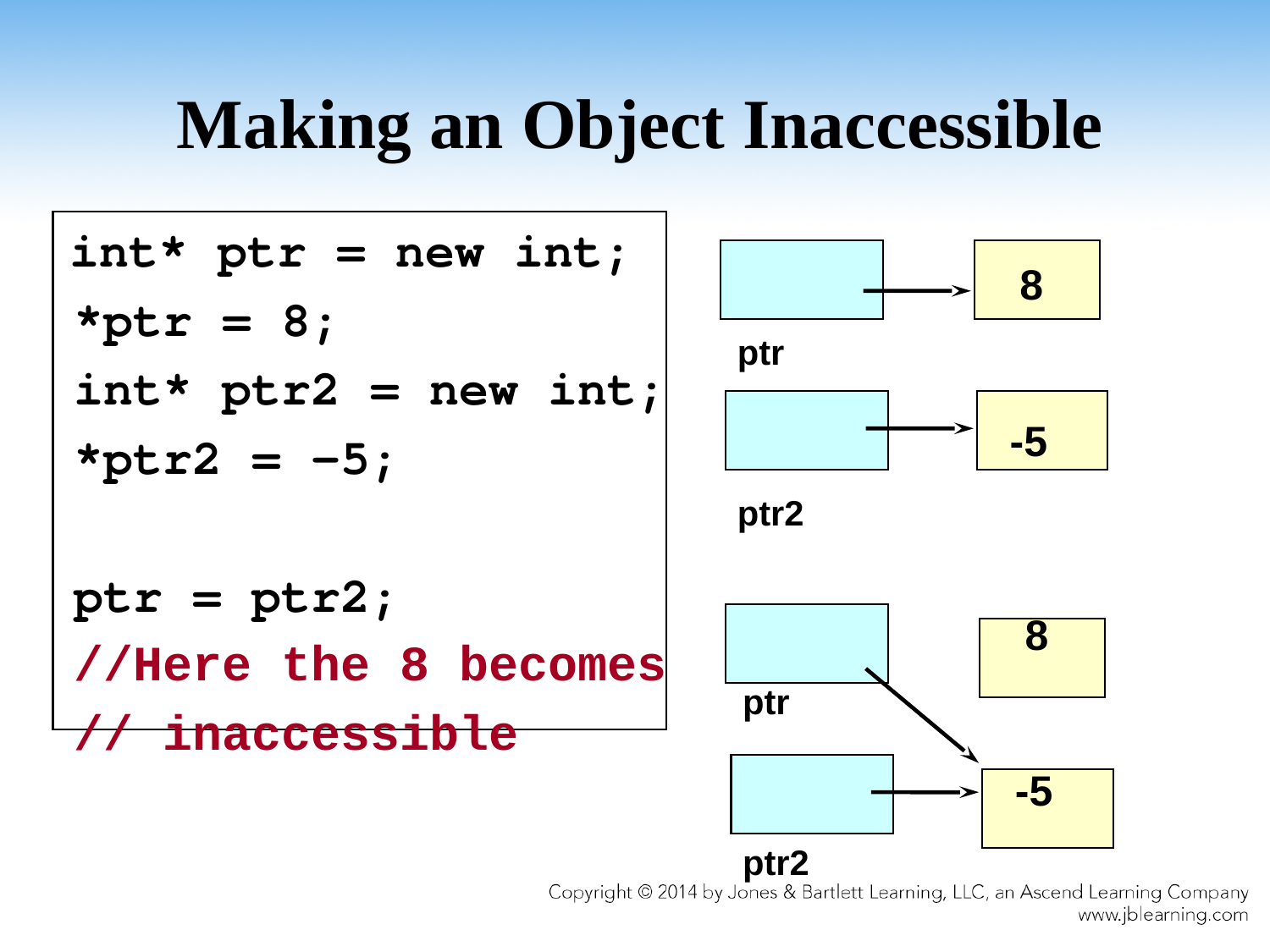

# Making an Object Inaccessible

                              8

 ptr

                             -5

 ptr2

 int* ptr = new int;
 *ptr = 8;
 int* ptr2 = new int;
 *ptr2 = -5;

 ptr = ptr2;
 //Here the 8 becomes
 // inaccessible

                              8

 ptr

                             -5

 ptr2